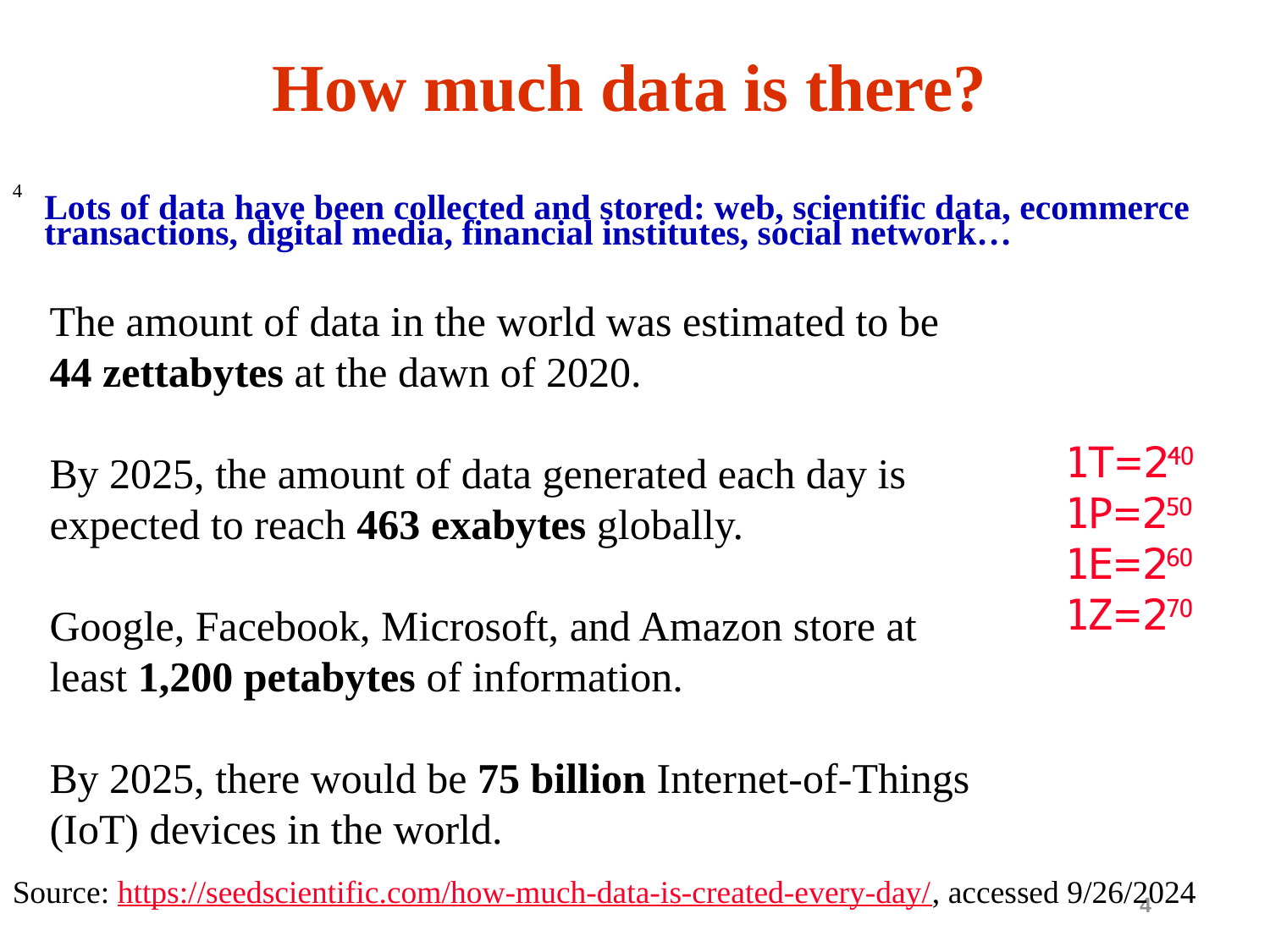

# How much data is there?
4
Lots of data have been collected and stored: web, scientific data, ecommerce transactions, digital media, financial institutes, social network…

The amount of data in the world was estimated to be 44 zettabytes at the dawn of 2020.

By 2025, the amount of data generated each day is expected to reach 463 exabytes globally.

Google, Facebook, Microsoft, and Amazon store at least 1,200 petabytes of information.

By 2025, there would be 75 billion Internet-of-Things (IoT) devices in the world.
1T=240
1P=250
1E=260
1Z=270
Source: https://seedscientific.com/how-much-data-is-created-every-day/, accessed 9/26/2024